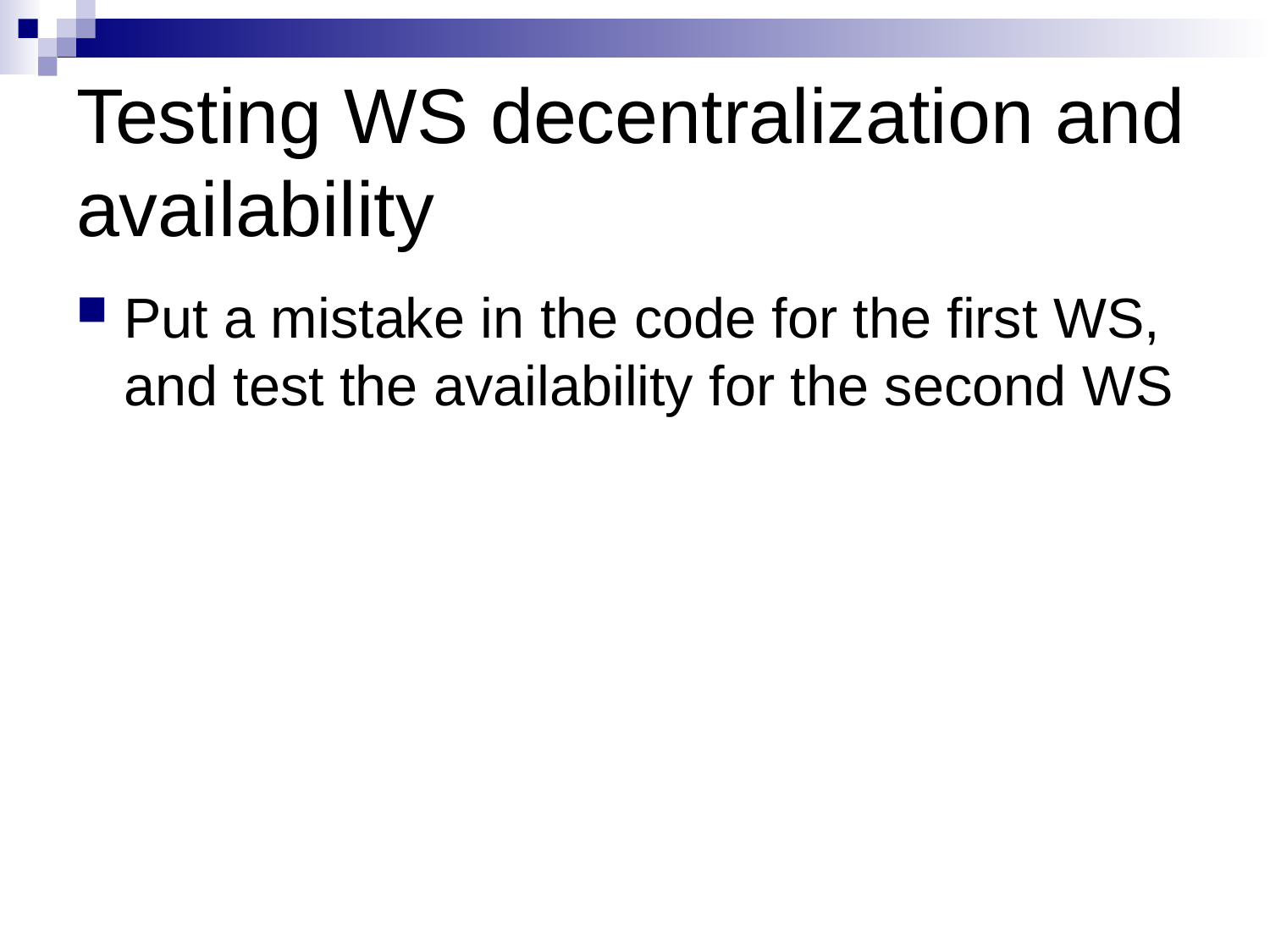

# Testing WS decentralization and availability
Put a mistake in the code for the first WS, and test the availability for the second WS